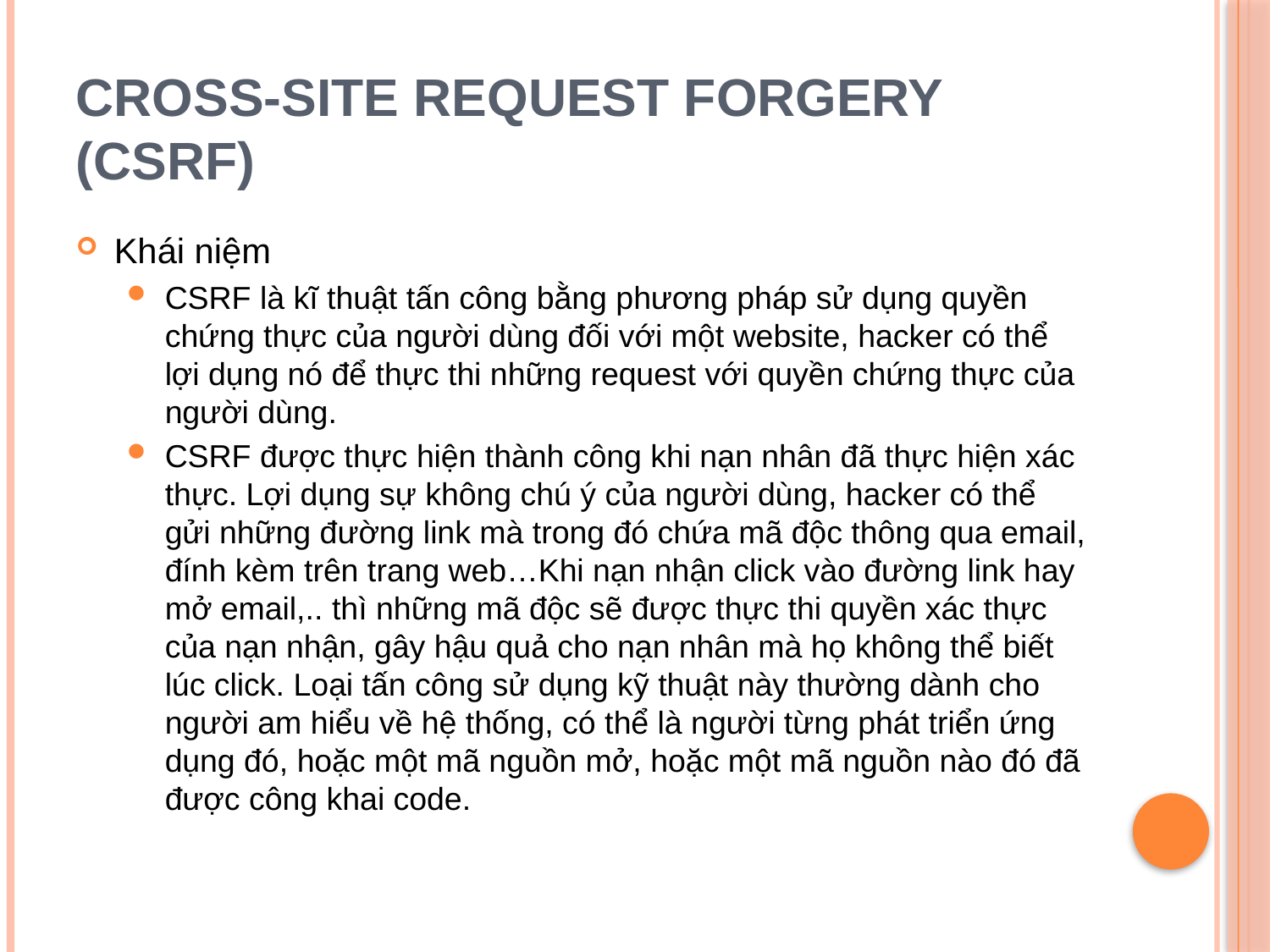

# Cross-site Request Forgery (CSRF)
Khái niệm
CSRF là kĩ thuật tấn công bằng phương pháp sử dụng quyền chứng thực của người dùng đối với một website, hacker có thể lợi dụng nó để thực thi những request với quyền chứng thực của người dùng.
CSRF được thực hiện thành công khi nạn nhân đã thực hiện xác thực. Lợi dụng sự không chú ý của người dùng, hacker có thể gửi những đường link mà trong đó chứa mã độc thông qua email, đính kèm trên trang web…Khi nạn nhận click vào đường link hay mở email,.. thì những mã độc sẽ được thực thi quyền xác thực của nạn nhận, gây hậu quả cho nạn nhân mà họ không thể biết lúc click. Loại tấn công sử dụng kỹ thuật này thường dành cho người am hiểu về hệ thống, có thể là người từng phát triển ứng dụng đó, hoặc một mã nguồn mở, hoặc một mã nguồn nào đó đã được công khai code.